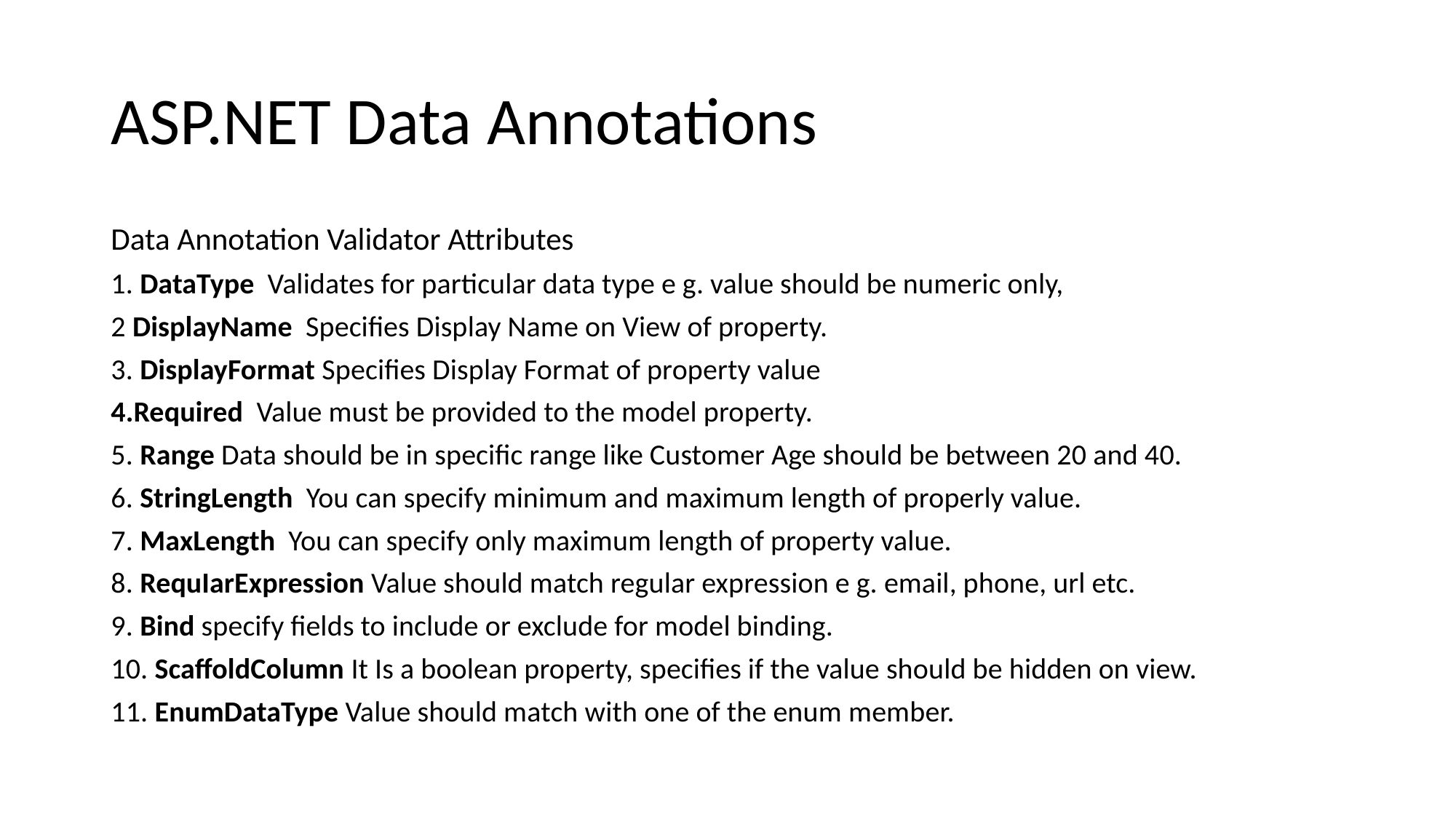

# ASP.NET Data Annotations
Data Annotation Validator Attributes
1. DataType  Validates for particular data type e g. value should be numeric only,
2 DisplayName  Specifies Display Name on View of property.
3. DisplayFormat Specifies Display Format of property value
4.Required  Value must be provided to the model property.
5. Range Data should be in specific range like Customer Age should be between 20 and 40.
6. StringLength  You can specify minimum and maximum length of properly value.
7. MaxLength  You can specify only maximum length of property value.
8. RequIarExpression Value should match regular expression e g. email, phone, url etc.
9. Bind specify fields to include or exclude for model binding.
10. ScaffoldColumn It Is a boolean property, specifies if the value should be hidden on view.
11. EnumDataType Value should match with one of the enum member.